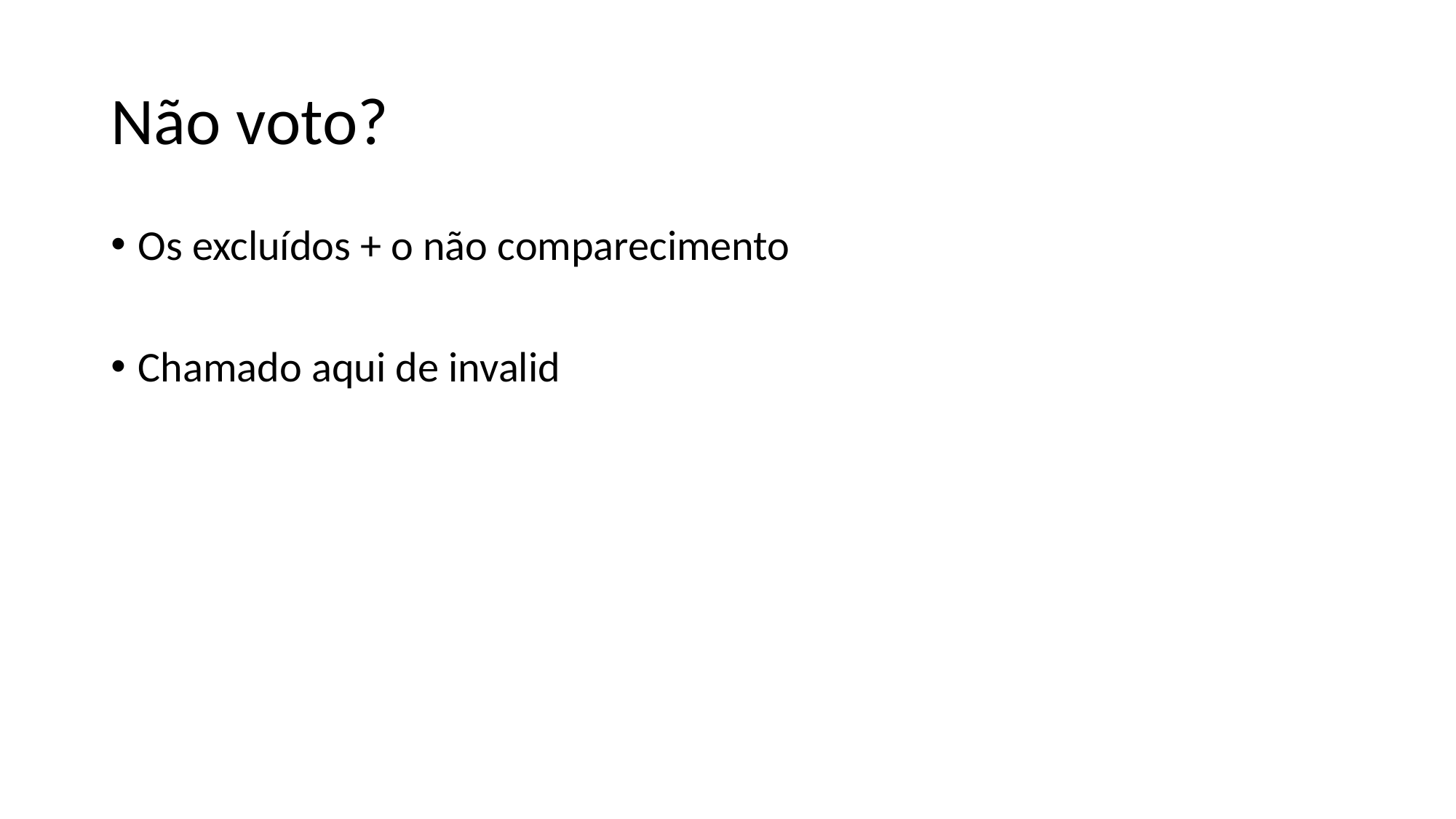

# Não voto?
Os excluídos + o não comparecimento

Chamado aqui de invalid